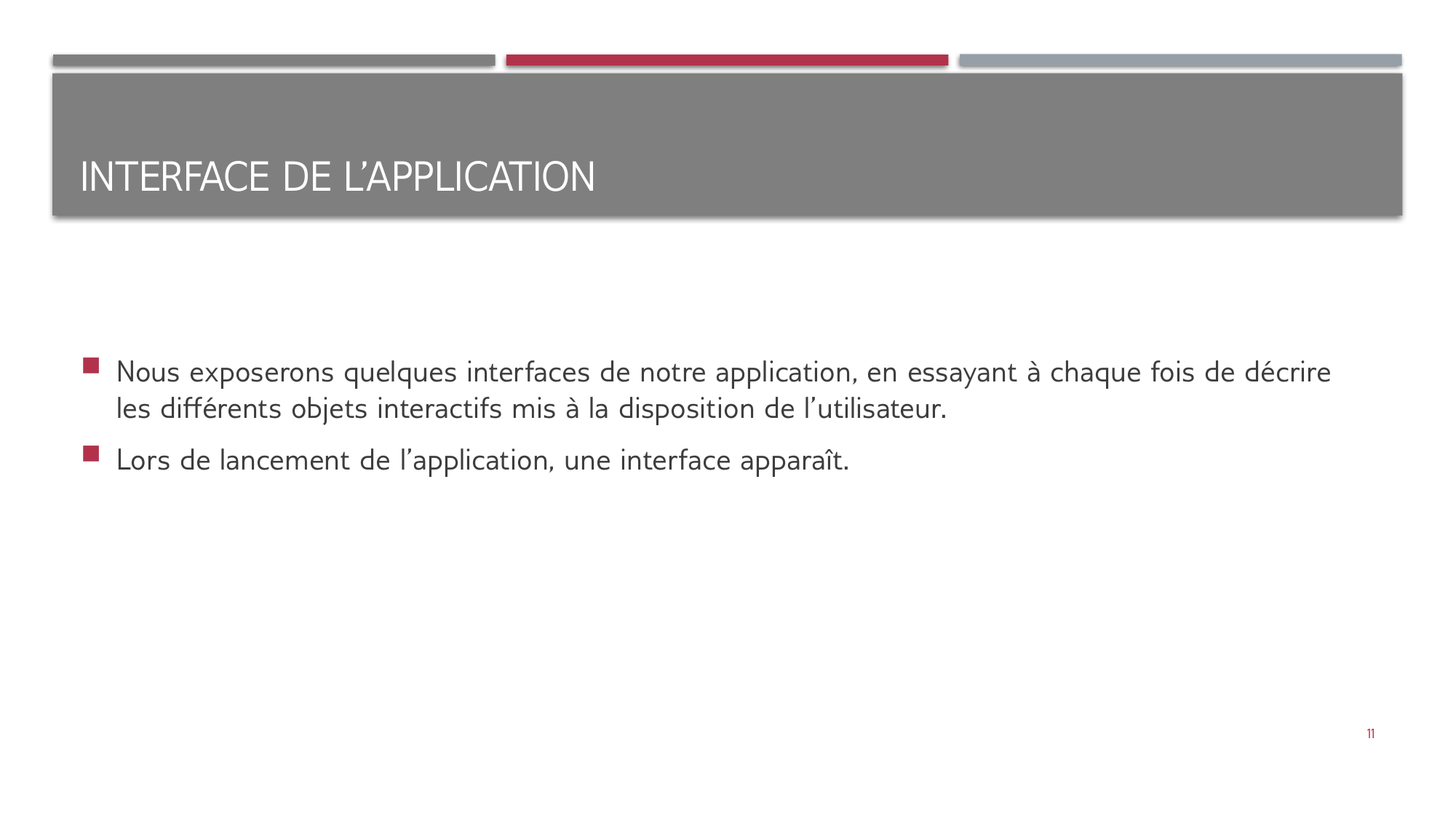

# Interface de l’application
Nous exposerons quelques interfaces de notre application, en essayant à chaque fois de décrire les différents objets interactifs mis à la disposition de l’utilisateur.
Lors de lancement de l’application, une interface apparaît.

11